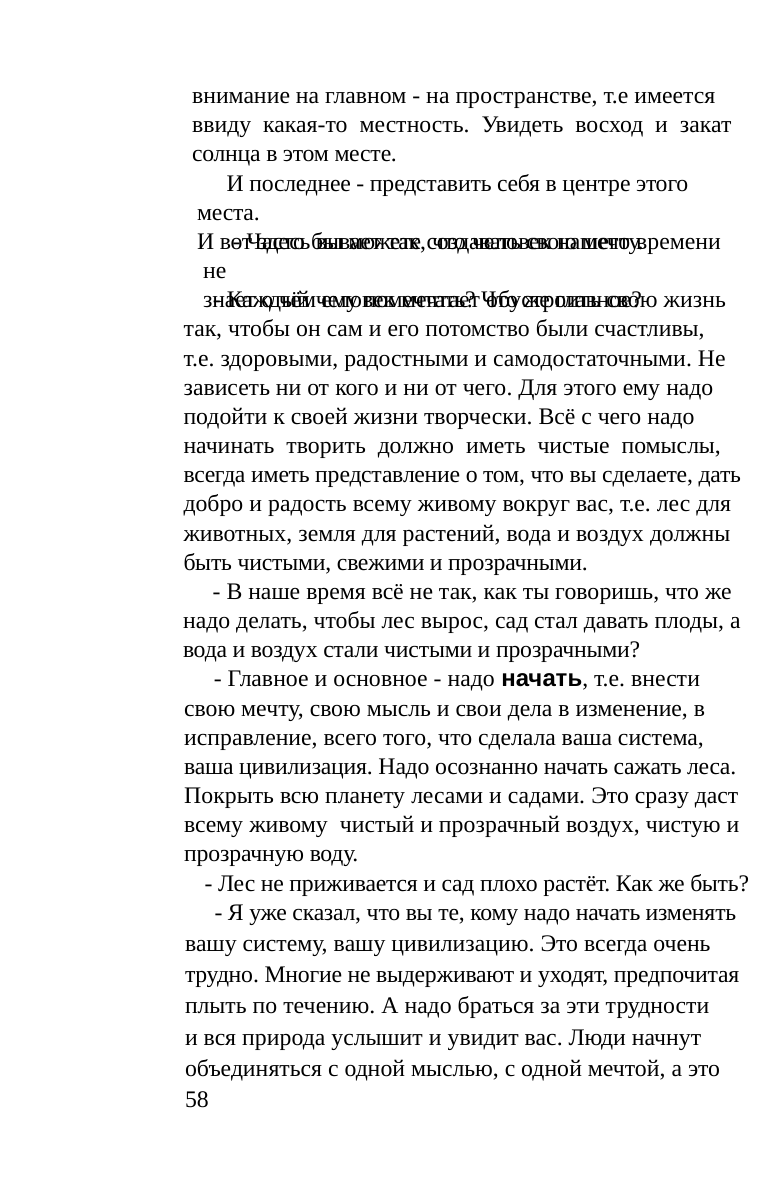

внимание на главном - на пространстве, т.е имеется
ввиду  какая-то  местность.  Увидеть  восход  и  закат
солнца в этом месте.

уже  большая  сила.  Эта  энергия  начнёт    помогать
изменять, исправлять, оздоравливать растения: леса и
сады. Оживут насекомые и бактерии, которые сделают
землю плодородной.

И последнее - представить себя в центре этого места.
И вот здесь вы можете создавать свою мечту.

Человек создан Богом, чтобы творить, т.е. творить
жизнь  на  Земле  своею  мыслью  и  мечтой.  Вот  и
вкладывайте в свою мысль и мечту самое главное -
возродить всё живое на Земле. Создатель и Вселенная
слышат таких людей и помогают им. Отчаянья не
должно быть среди вас - беритесь и творите.

- Часто бывает так, что человек нашего времени не
знает о чём ему помечтать? Что же главное?

- Каждый человек мечтает обустроить свою жизнь
так, чтобы он сам и его потомство были счастливы,
т.е. здоровыми, радостными и самодостаточными. Не
зависеть ни от кого и ни от чего. Для этого ему надо
подойти к своей жизни творчески. Всё с чего надо
начинать  творить  должно  иметь  чистые  помыслы,
всегда иметь представление о том, что вы сделаете, дать
добро и радость всему живому вокруг вас, т.е. лес для
животных, земля для растений, вода и воздух должны
быть чистыми, свежими и прозрачными.

- А чем ты можешь помочь человеку, который
подойдёт к тебе - к твоему месту силы?

- Я жду каждого человека. Я хочу помочь каждому
человеку понять, что он может сделать всё, что он
имеет силу, что он может применить эту силу на
сотворение жизни вокруг себя. Человек побывавший у
моего дольмена, оздоравливается, наполняется мечтой
о прекрасном, которое его ожидает, к нему приходит
вдохновение  жизни.  А  если  у  человека  уже  была
мечта, то я помогу ему, чтобы его мечта обязательно
материализовалась, т.е. исполнилась.

- В наше время всё не так, как ты говоришь, что же
надо делать, чтобы лес вырос, сад стал давать плоды, а
вода и воздух стали чистыми и прозрачными?

- Главное и основное - надо начать, т.е. внести
свою мечту, свою мысль и свои дела в изменение, в
исправление, всего того, что сделала ваша система,
ваша цивилизация. Надо осознанно начать сажать леса.
Покрыть всю планету лесами и садами. Это сразу даст
всему живому  чистый и прозрачный воздух, чистую и
прозрачную воду.

- В наше время много людей вообще не имеют земли
и не представляют, что на ней можно посадить и
вырастить что-то?

- Да, это так, но они будут знать, что надо посадить
деревья, хотя бы возле дома или на пустыре, или где-
то у дороги. Стремиться сделать это и знать что это
хорошо. И это будет приносить им радость.

- Лес не приживается и сад плохо растёт. Как же быть?

- Я уже сказал, что вы те, кому надо начать изменять
вашу систему, вашу цивилизацию. Это всегда очень
трудно. Многие не выдерживают и уходят, предпочитая
плыть по течению. А надо браться за эти трудности
и вся природа услышит и увидит вас. Люди начнут
объединяться с одной мыслью, с одной мечтой, а это
58

- Чем мы  будем  отличаться  от  тех  крестьян,
которые жили 100-200 лет назад?

Ведь они тоже жили на земле и сажали растения?

- Сто - двести, да и 500 - 700 лет назад люди жили
на земле, так же сажали растения, но их мысль и мечта
были потребительскими. Они  радовались урожаю на

59